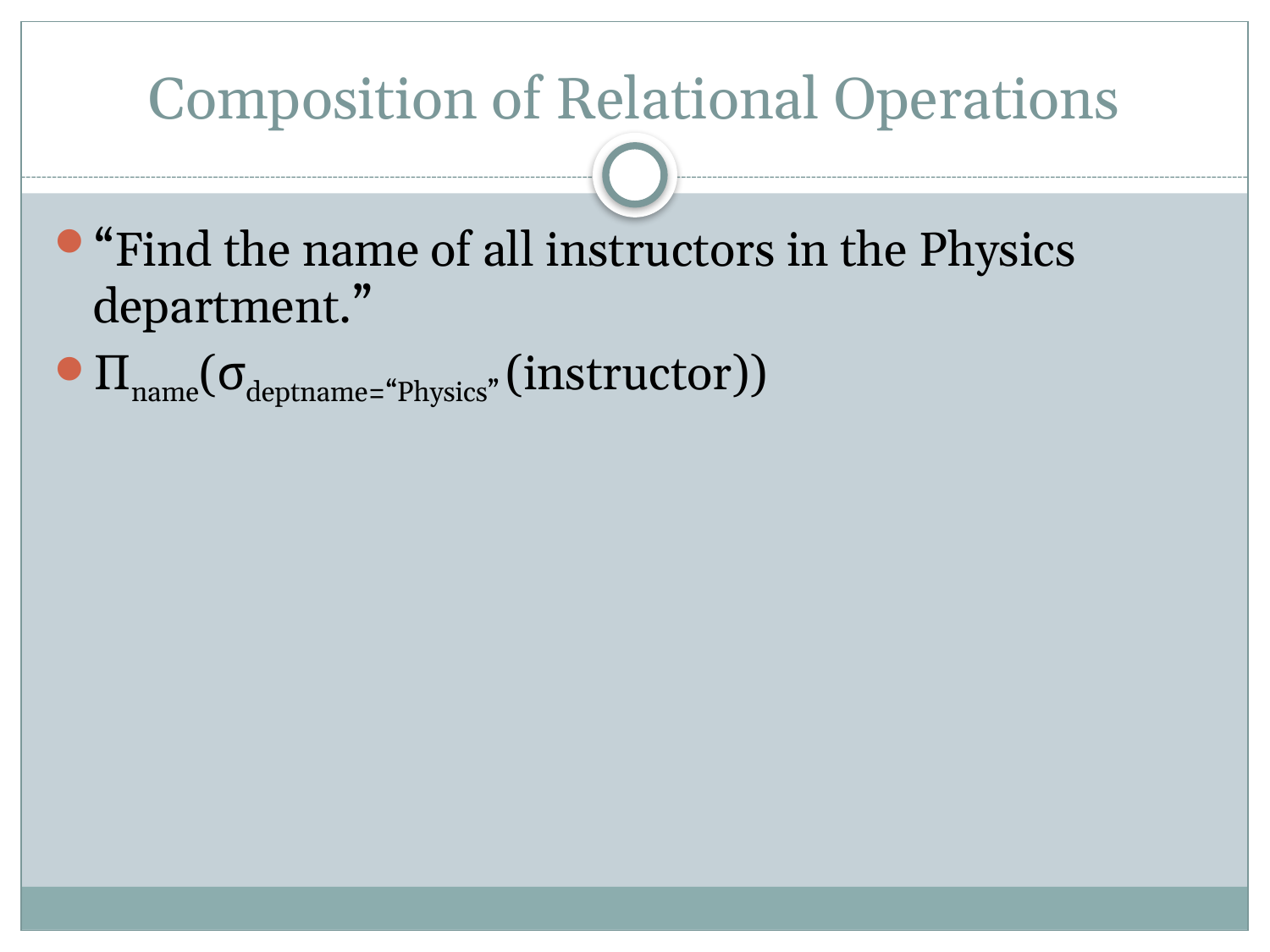

# Composition of Relational Operations
“Find the name of all instructors in the Physics department.”
Πname(σdeptname=“Physics” (instructor))